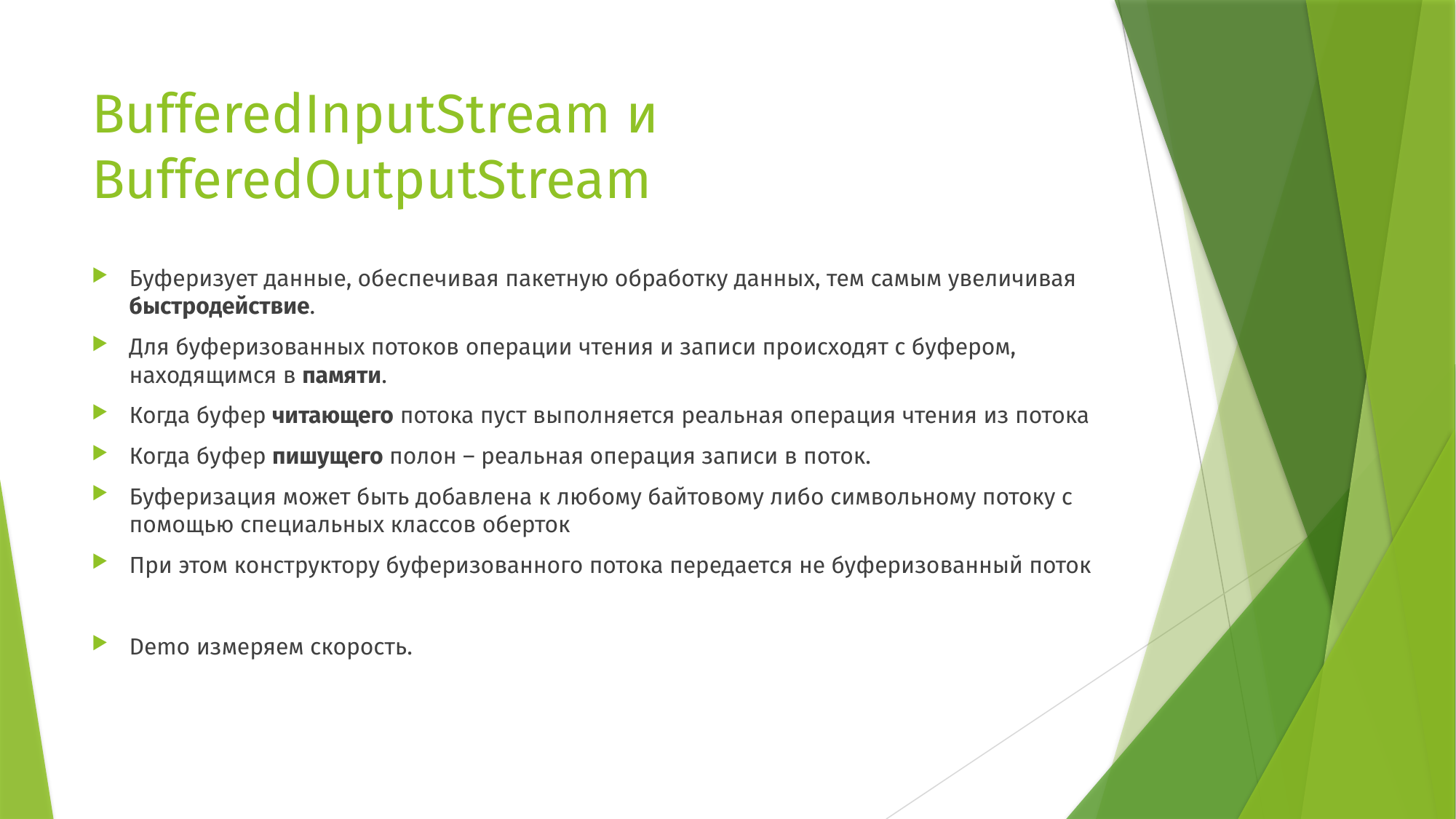

# BufferedInputStream и BufferedOutputStream
Буферизует данные, обеспечивая пакетную обработку данных, тем самым увеличивая быстродействие.
Для буферизованных потоков операции чтения и записи происходят с буфером, находящимся в памяти.
Когда буфер читающего потока пуст выполняется реальная операция чтения из потока
Когда буфер пишущего полон – реальная операция записи в поток.
Буферизация может быть добавлена к любому байтовому либо символьному потоку с помощью специальных классов оберток
При этом конструктору буферизованного потока передается не буферизованный поток

Demo измеряем скорость.